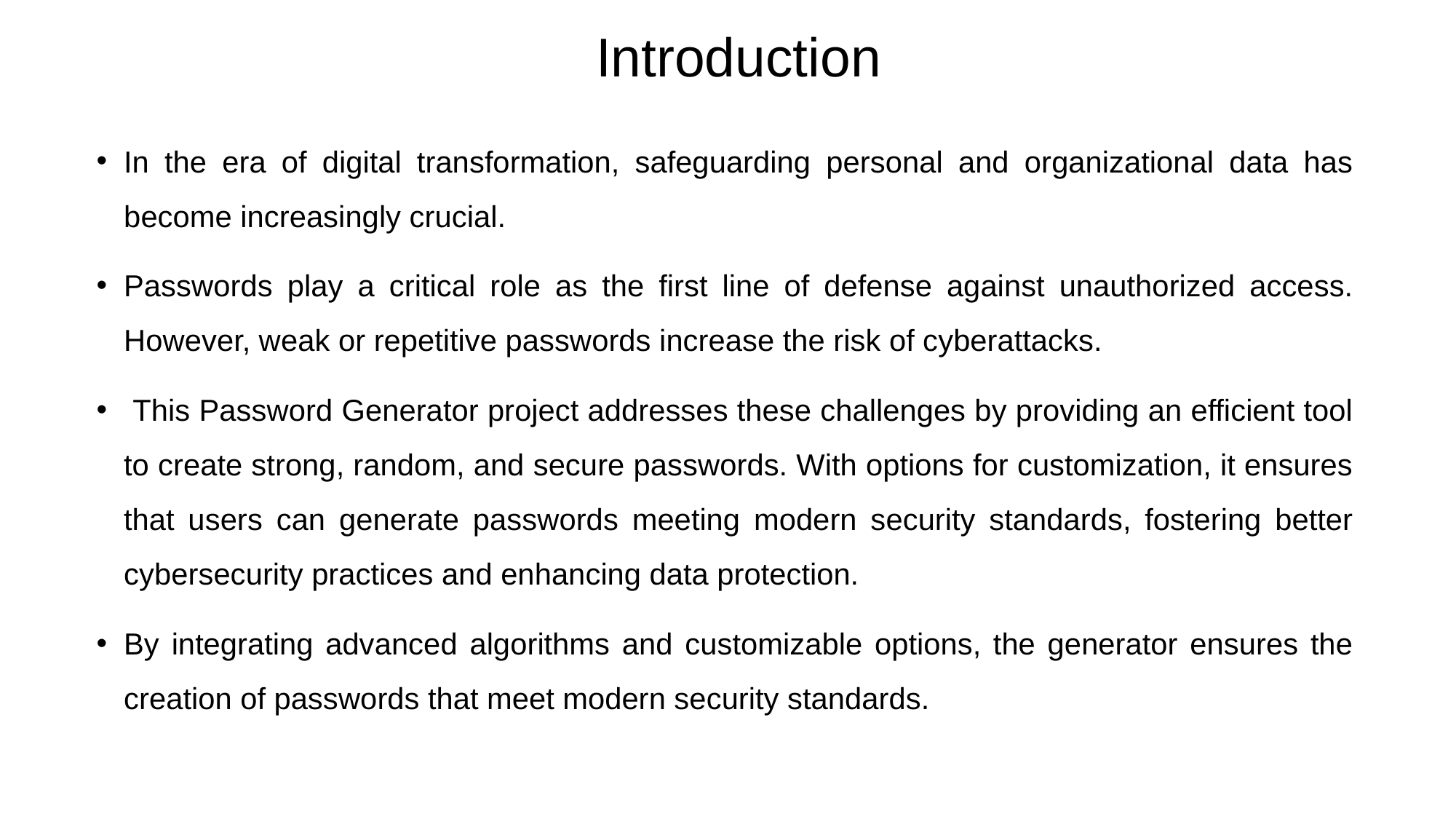

# Introduction
In the era of digital transformation, safeguarding personal and organizational data has become increasingly crucial.
Passwords play a critical role as the first line of defense against unauthorized access. However, weak or repetitive passwords increase the risk of cyberattacks.
 This Password Generator project addresses these challenges by providing an efficient tool to create strong, random, and secure passwords. With options for customization, it ensures that users can generate passwords meeting modern security standards, fostering better cybersecurity practices and enhancing data protection.
By integrating advanced algorithms and customizable options, the generator ensures the creation of passwords that meet modern security standards.